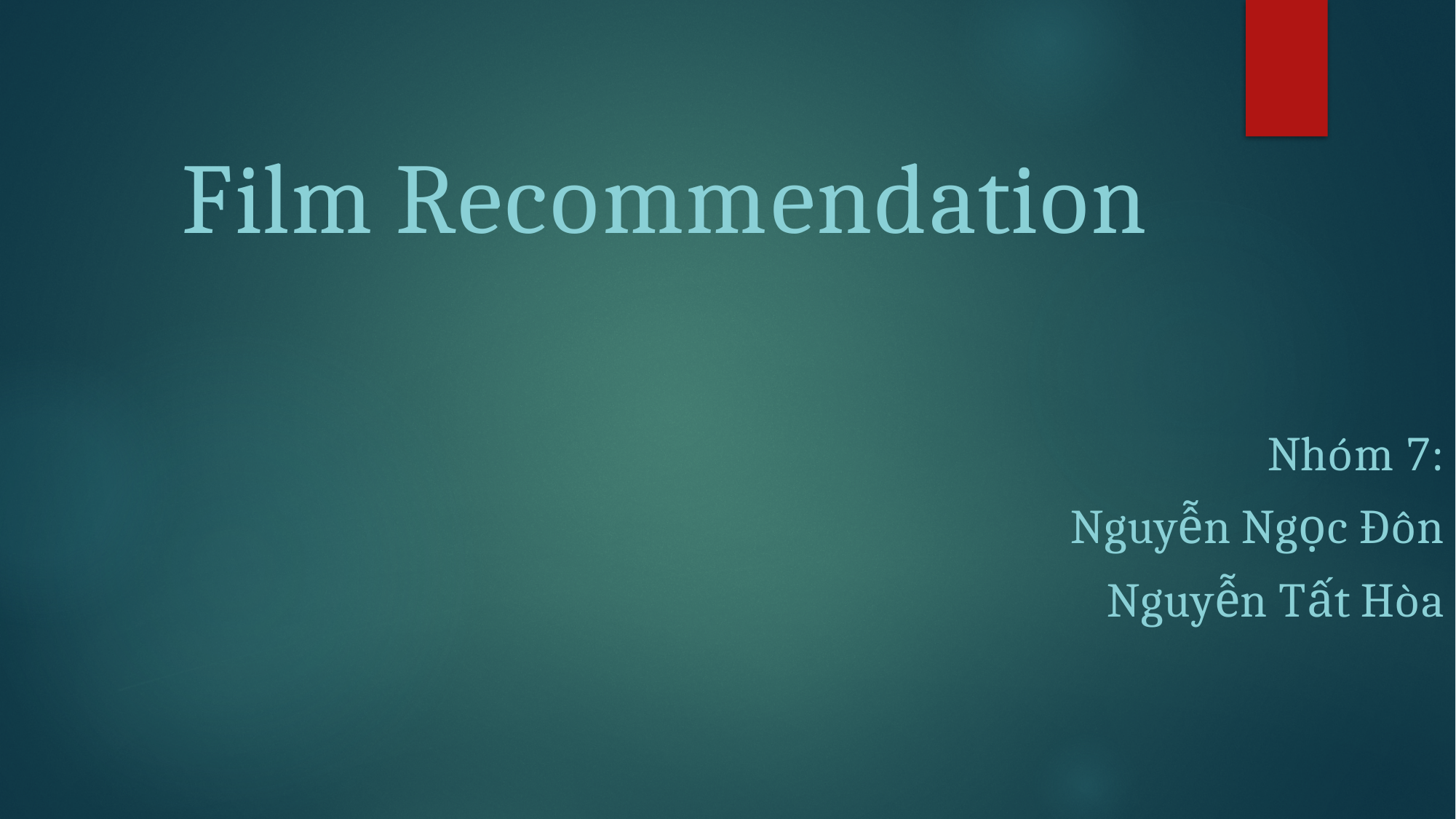

# Film Recommendation
Nhóm 7:
Nguyễn Ngọc Đôn
Nguyễn Tất Hòa